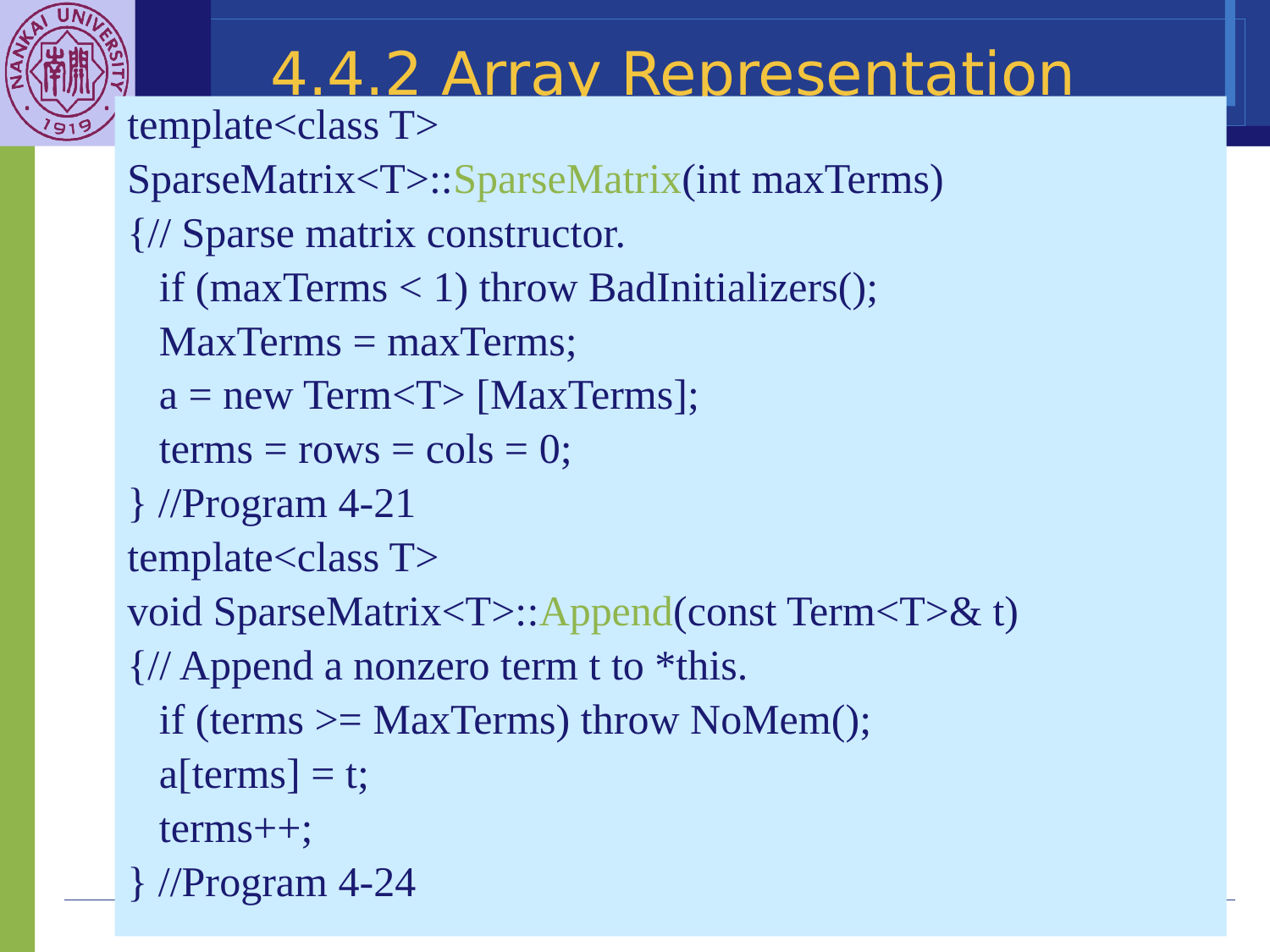

# 4.4.2 Array Representation
template<class T>
SparseMatrix<T>::SparseMatrix(int maxTerms)
{// Sparse matrix constructor.
   if (maxTerms < 1) throw BadInitializers();
   MaxTerms = maxTerms;
   a = new Term<T> [MaxTerms];
   terms = rows = cols = 0;
} //Program 4-21
template<class T>
void SparseMatrix<T>::Append(const Term<T>& t)
{// Append a nonzero term t to *this.
   if (terms >= MaxTerms) throw NoMem();
   a[terms] = t;
   terms++;
} //Program 4-24
43